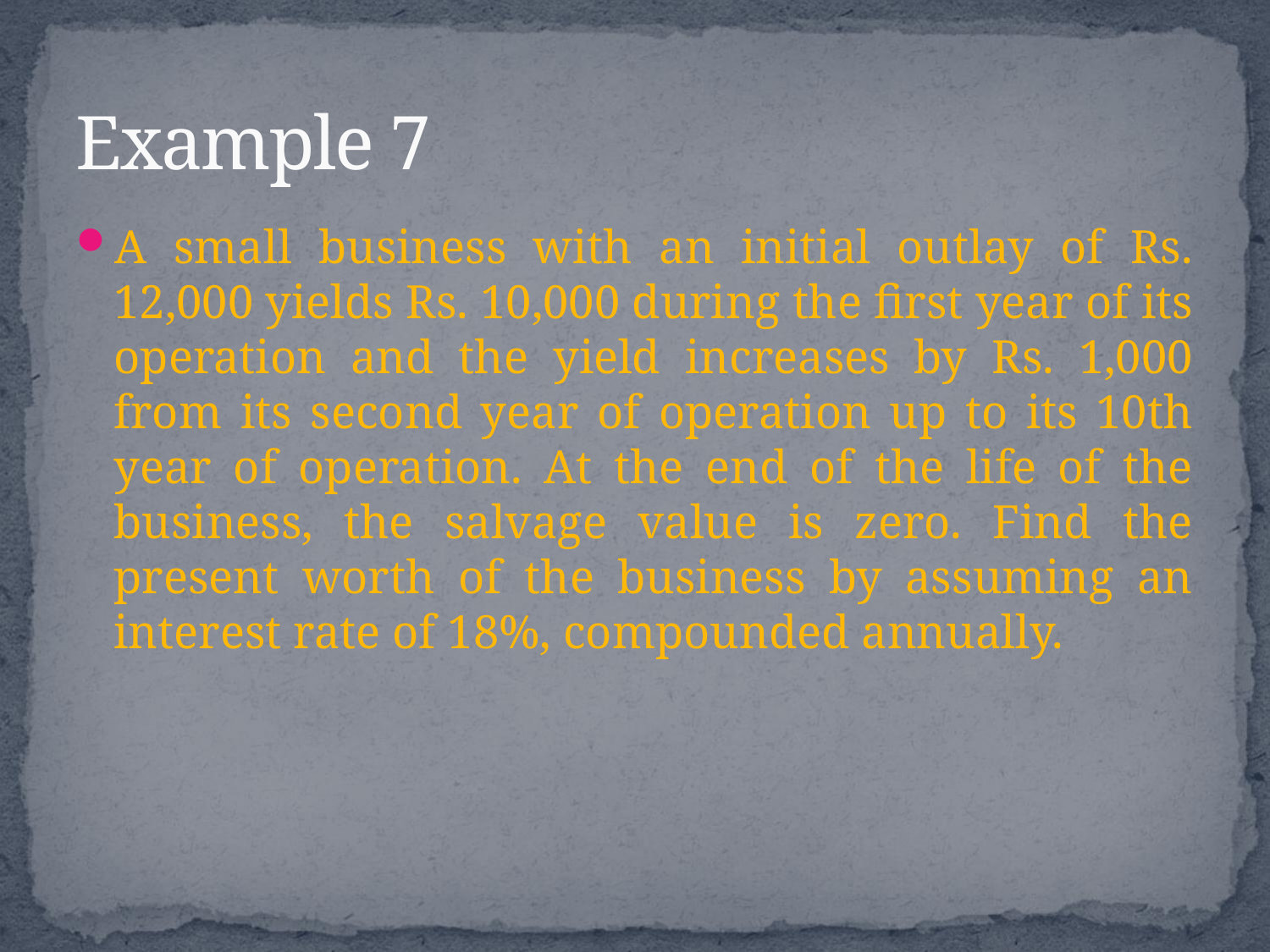

# Example 7
A small business with an initial outlay of Rs. 12,000 yields Rs. 10,000 during the first year of its operation and the yield increases by Rs. 1,000 from its second year of operation up to its 10th year of operation. At the end of the life of the business, the salvage value is zero. Find the present worth of the business by assuming an interest rate of 18%, compounded annually.